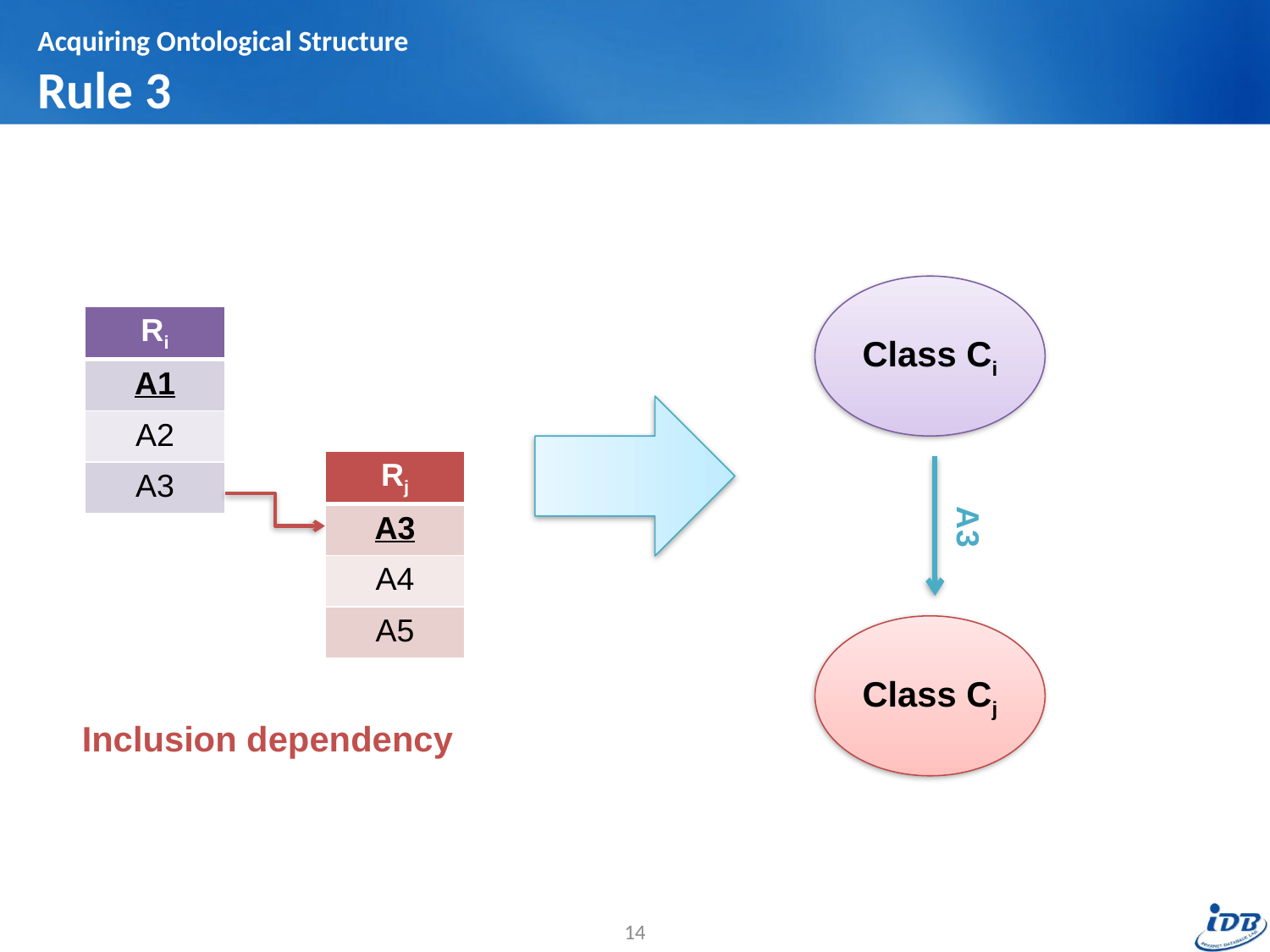

# Acquiring Ontological Structure Rule 3
Class Ci
| Ri |
| --- |
| A1 |
| A2 |
| A3 |

| Rj |
| --- |
| A3 |
| A4 |
| A5 |
A3
Class Cj
Inclusion dependency
14